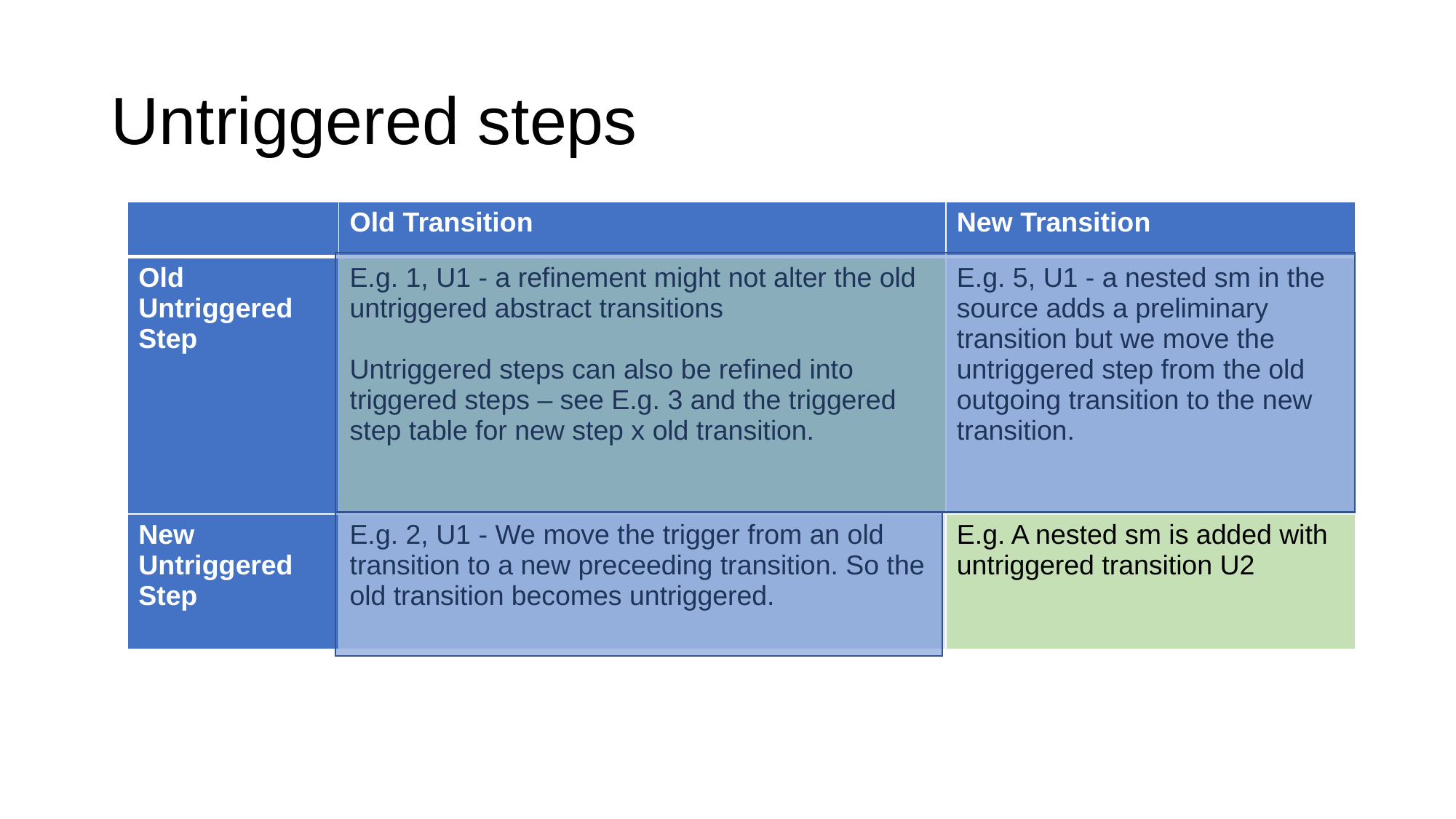

# Untriggered steps
|  | Old Transition | New Transition |
| --- | --- | --- |
| Old Untriggered Step | E.g. 1, U1 - a refinement might not alter the old untriggered abstract transitions Untriggered steps can also be refined into triggered steps – see E.g. 3 and the triggered step table for new step x old transition. | E.g. 5, U1 - a nested sm in the source adds a preliminary transition but we move the untriggered step from the old outgoing transition to the new transition. |
| New Untriggered Step | E.g. 2, U1 - We move the trigger from an old transition to a new preceeding transition. So the old transition becomes untriggered. | E.g. A nested sm is added with untriggered transition U2 |